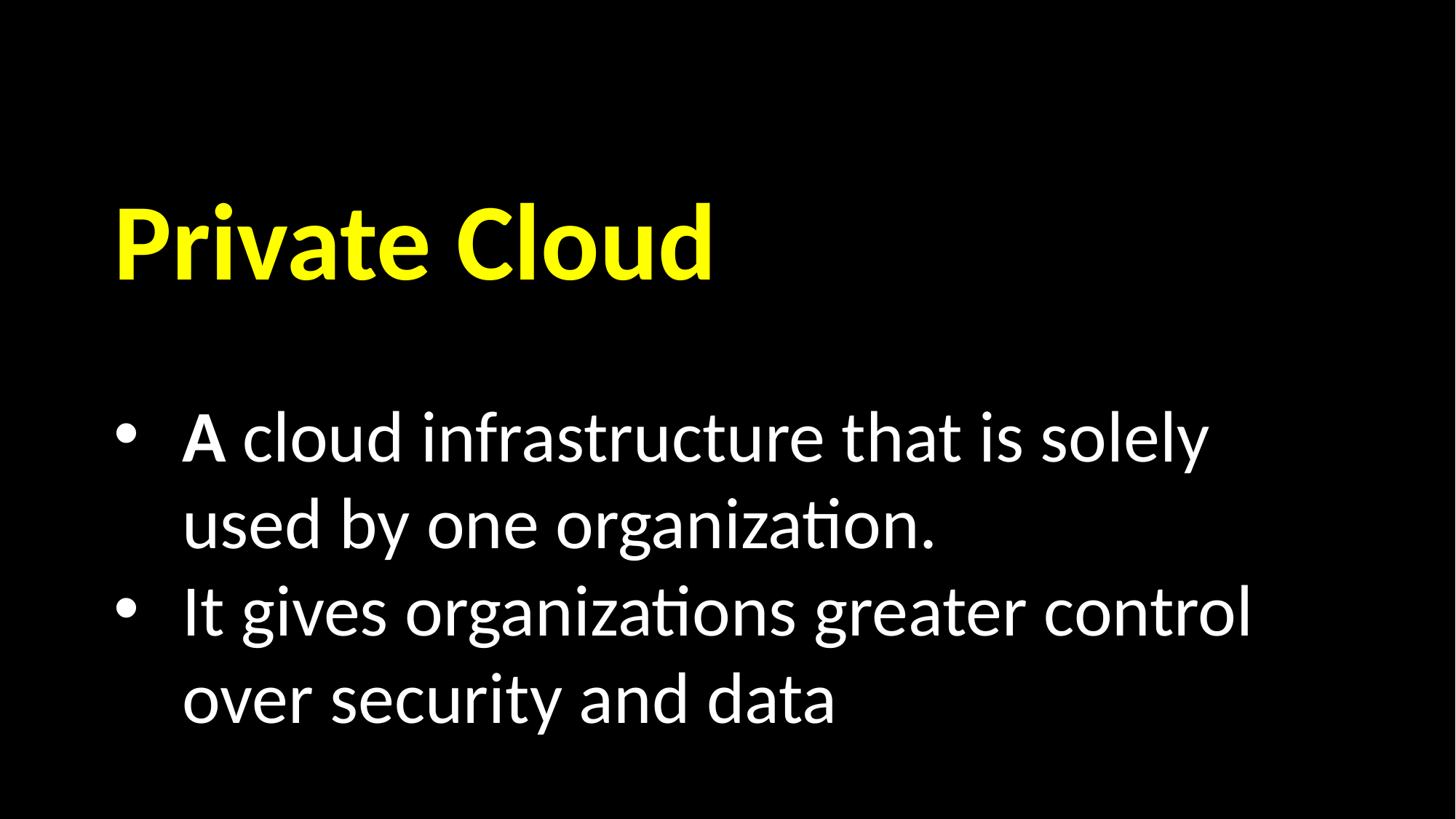

Private Cloud

A cloud infrastructure that is solely used by one organization.
It gives organizations greater control over security and data